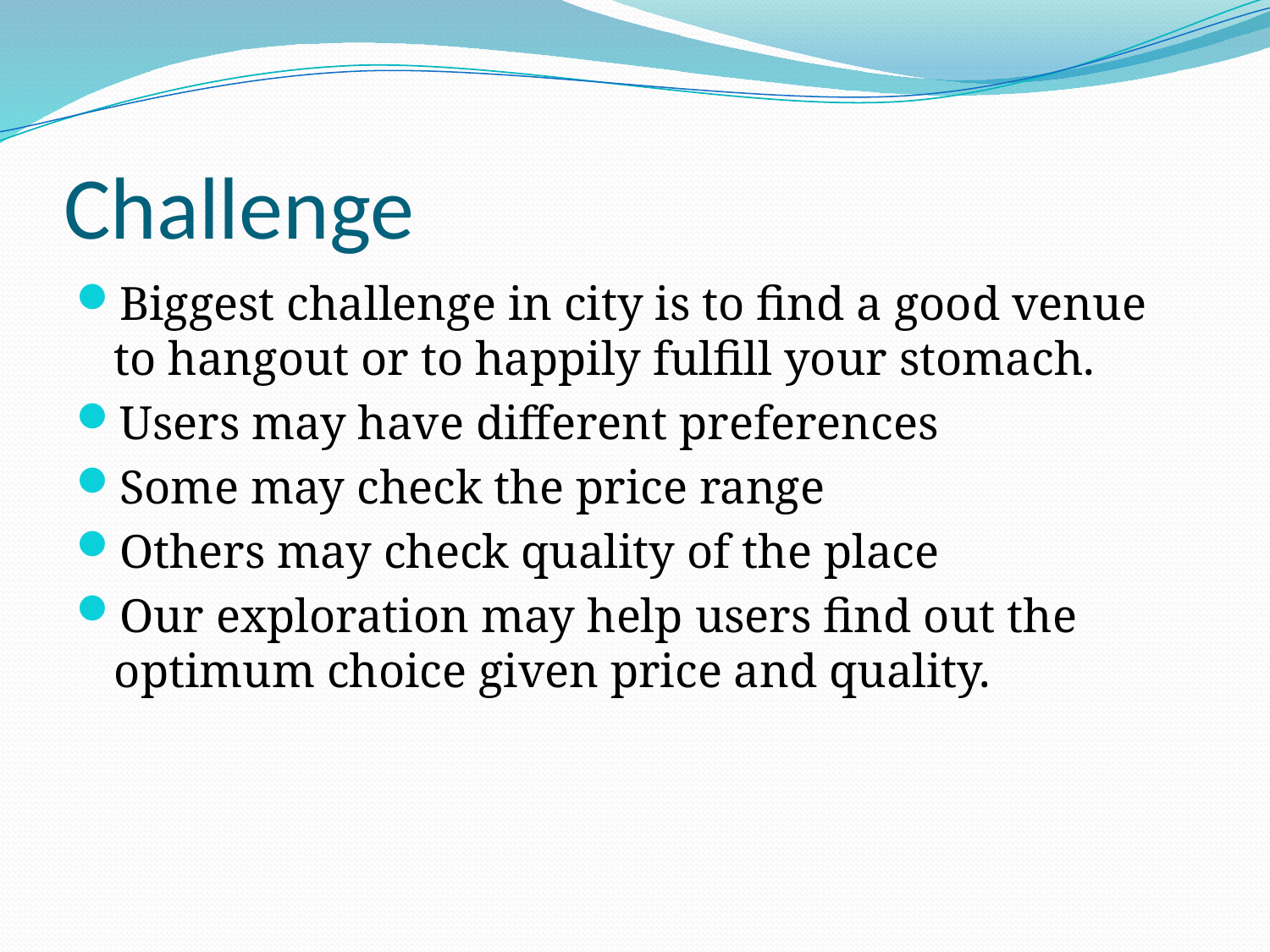

# Challenge
Biggest challenge in city is to find a good venue to hangout or to happily fulfill your stomach.
Users may have different preferences
Some may check the price range
Others may check quality of the place
Our exploration may help users find out the optimum choice given price and quality.